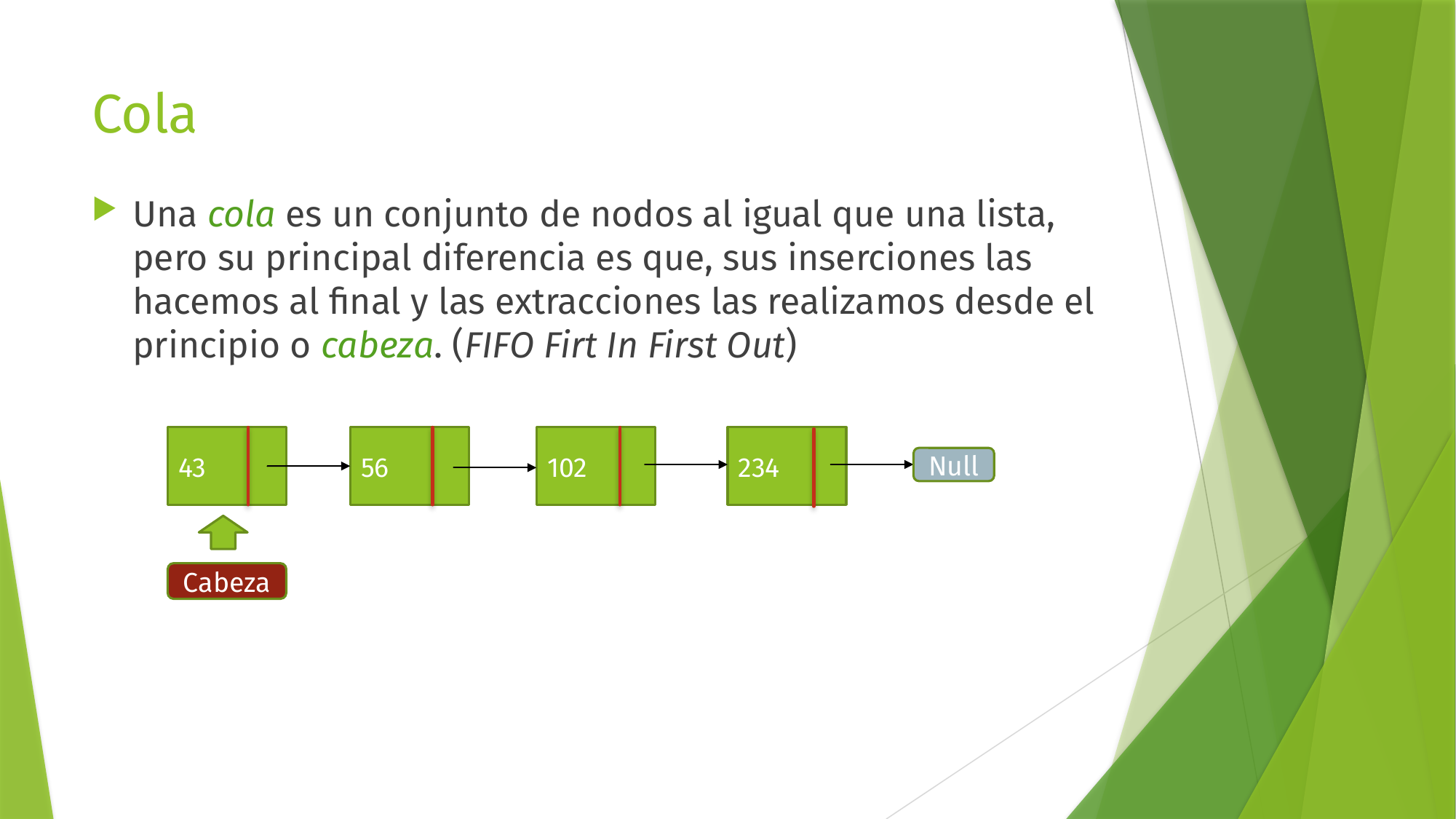

# Cola
Una cola es un conjunto de nodos al igual que una lista, pero su principal diferencia es que, sus inserciones las hacemos al final y las extracciones las realizamos desde el principio o cabeza. (FIFO Firt In First Out)

43
56
102
234
Null

Cabeza